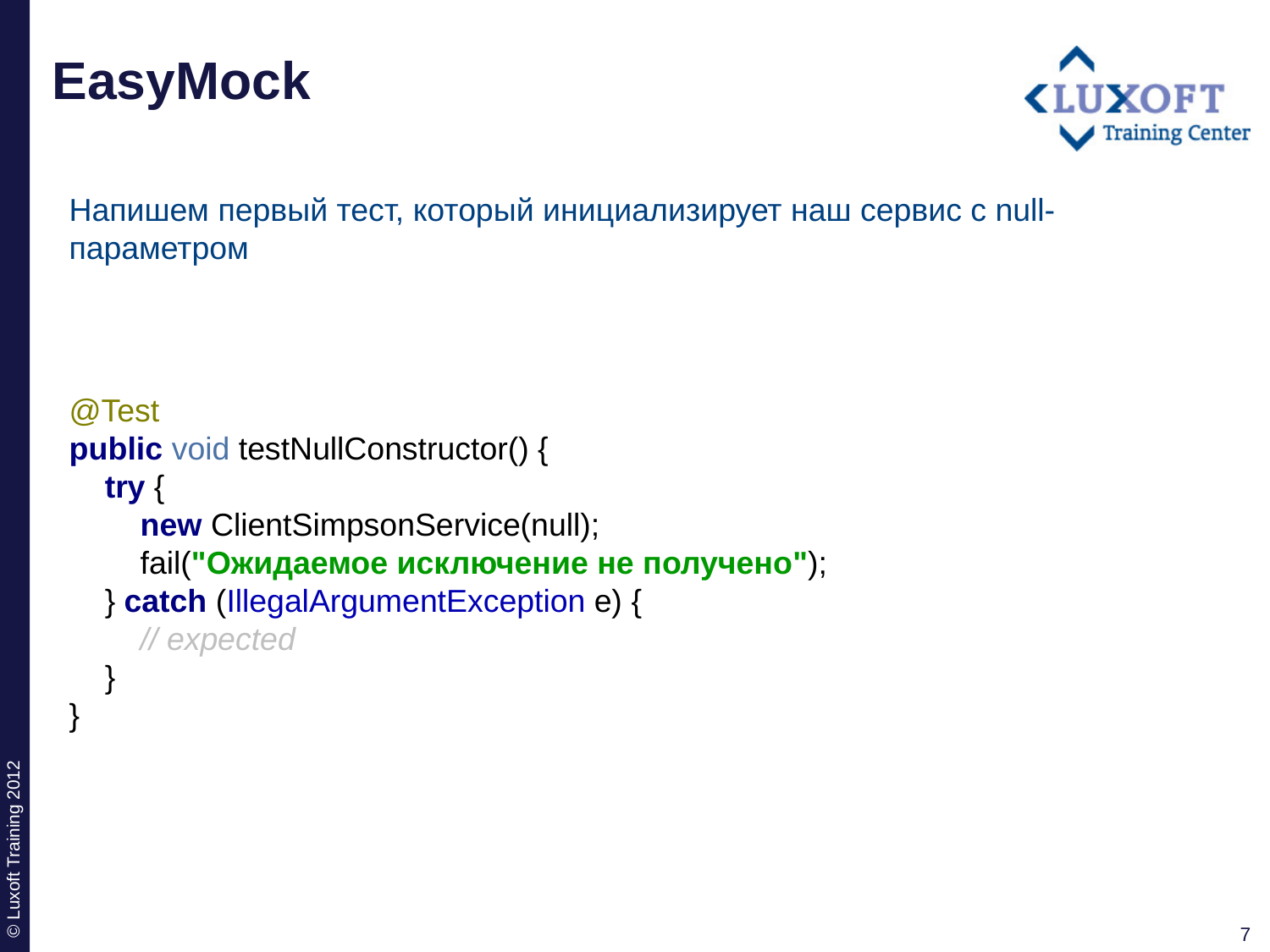

# EasyMock
Напишем первый тест, который инициализирует наш сервис с null-параметром
@Test
public void testNullConstructor() {
    try {
        new ClientSimpsonService(null);
        fail("Ожидаемое исключение не получено");
    } catch (IllegalArgumentException e) {
        // expected
    }
}